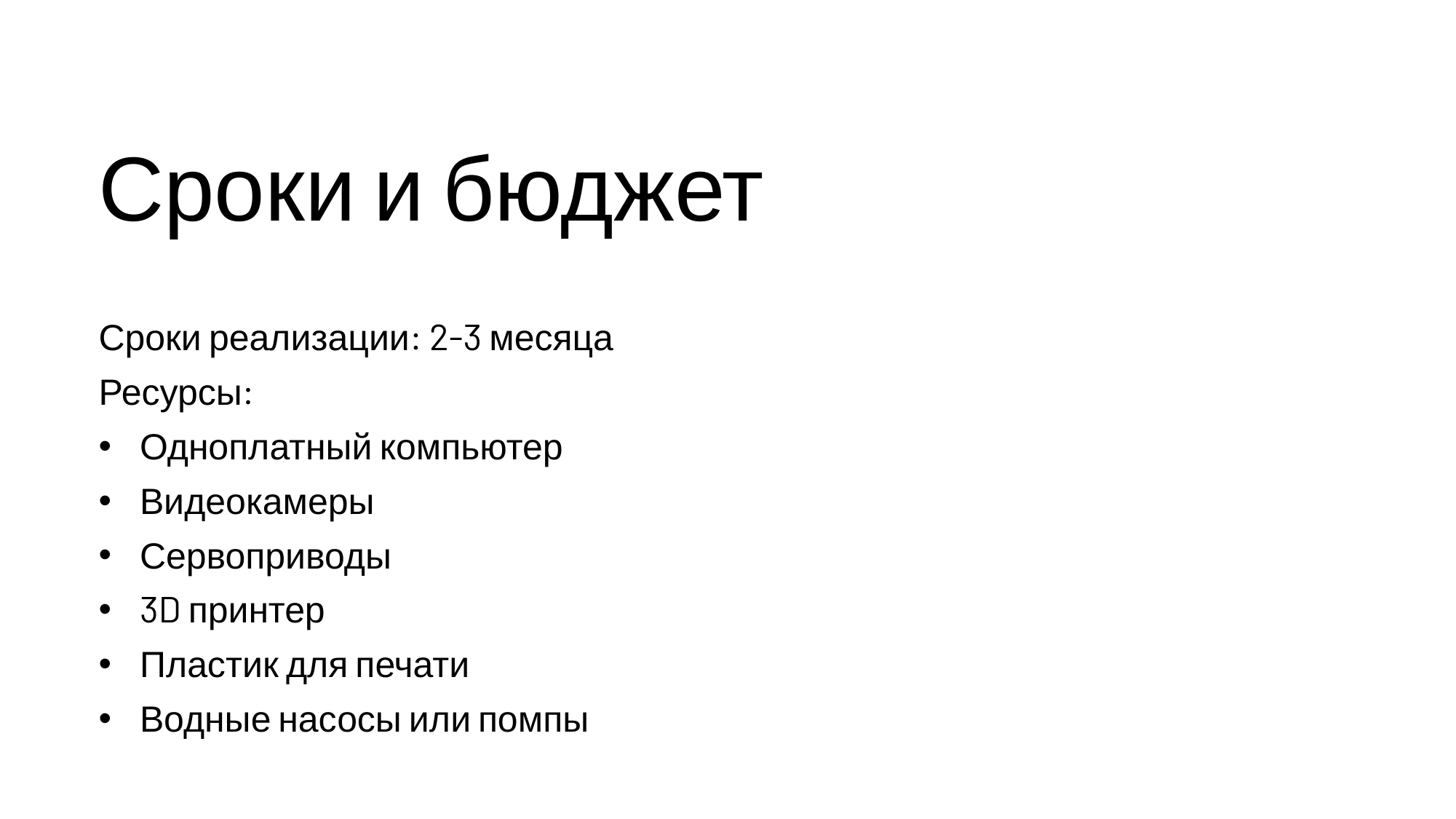

# Сроки и бюджет
Сроки реализации: 2-3 месяца
Ресурсы:
Одноплатный компьютер
Видеокамеры
Сервоприводы
3D принтер
Пластик для печати
Водные насосы или помпы